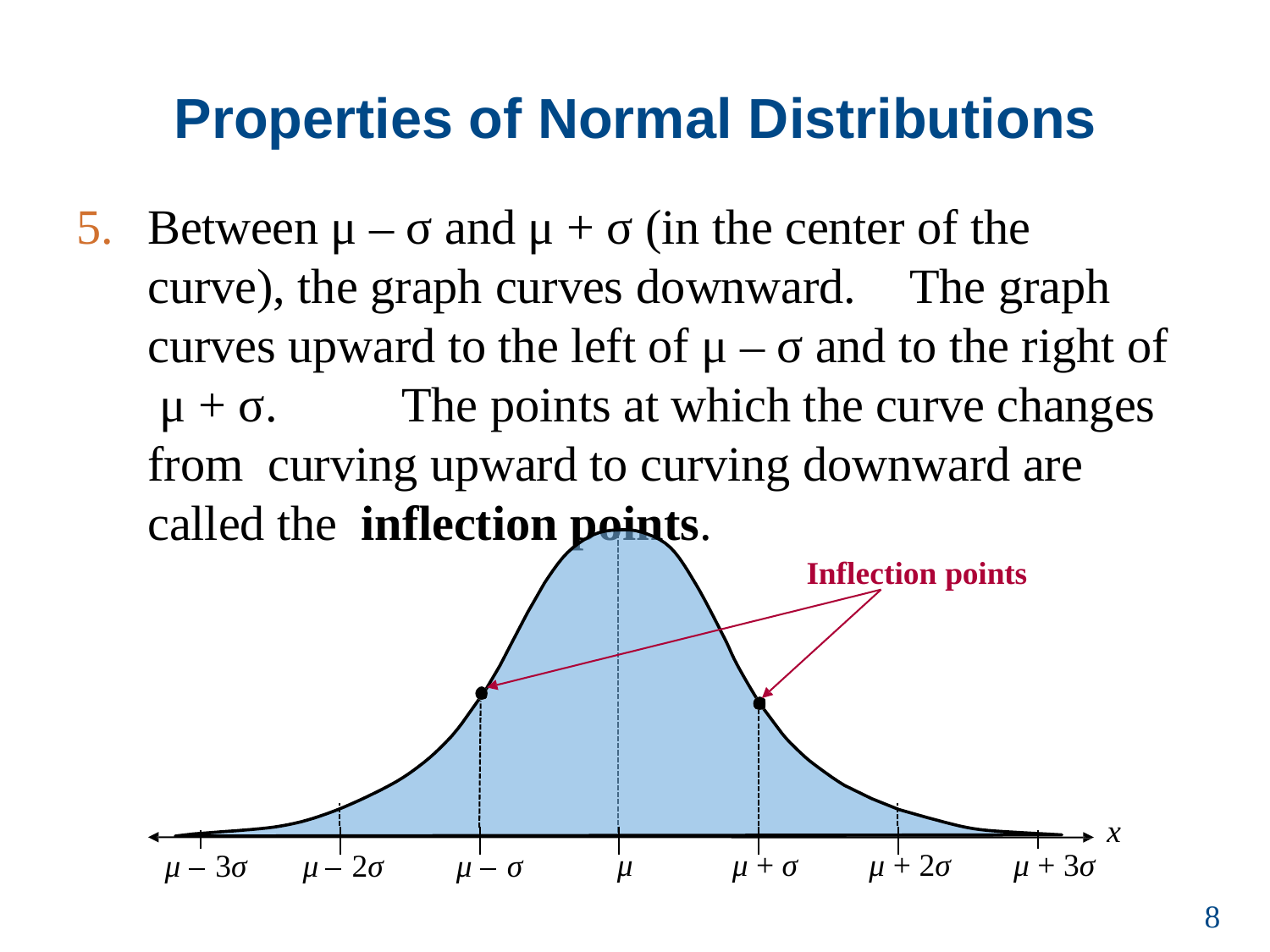

# Properties of Normal Distributions
5.	Between μ – σ and μ + σ (in the center of the  curve), the graph curves downward.	The graph  curves upward to the left of μ – σ and to the right of  μ + σ.	The points at which the curve changes from  curving upward to curving downward are called the  inflection points.

Inflection points

x
μ + 3σ

μ
μ + σ
μ + 2σ
μ	3σ	μ	2σ
μ	σ

8